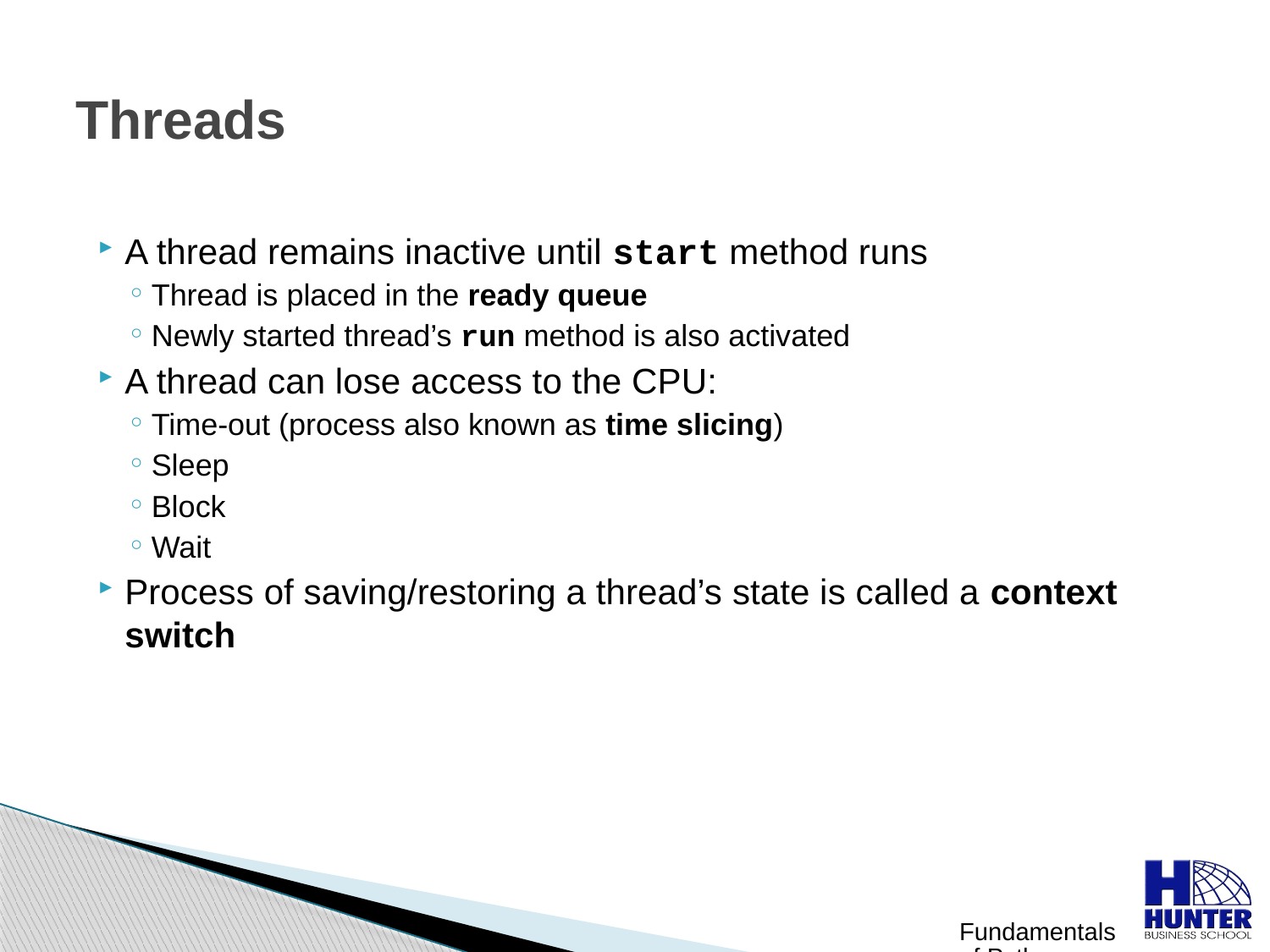

# Threads
A thread remains inactive until start method runs
Thread is placed in the ready queue
Newly started thread’s run method is also activated
A thread can lose access to the CPU:
Time-out (process also known as time slicing)
Sleep
Block
Wait
Process of saving/restoring a thread’s state is called a context switch
Fundamentals of Python